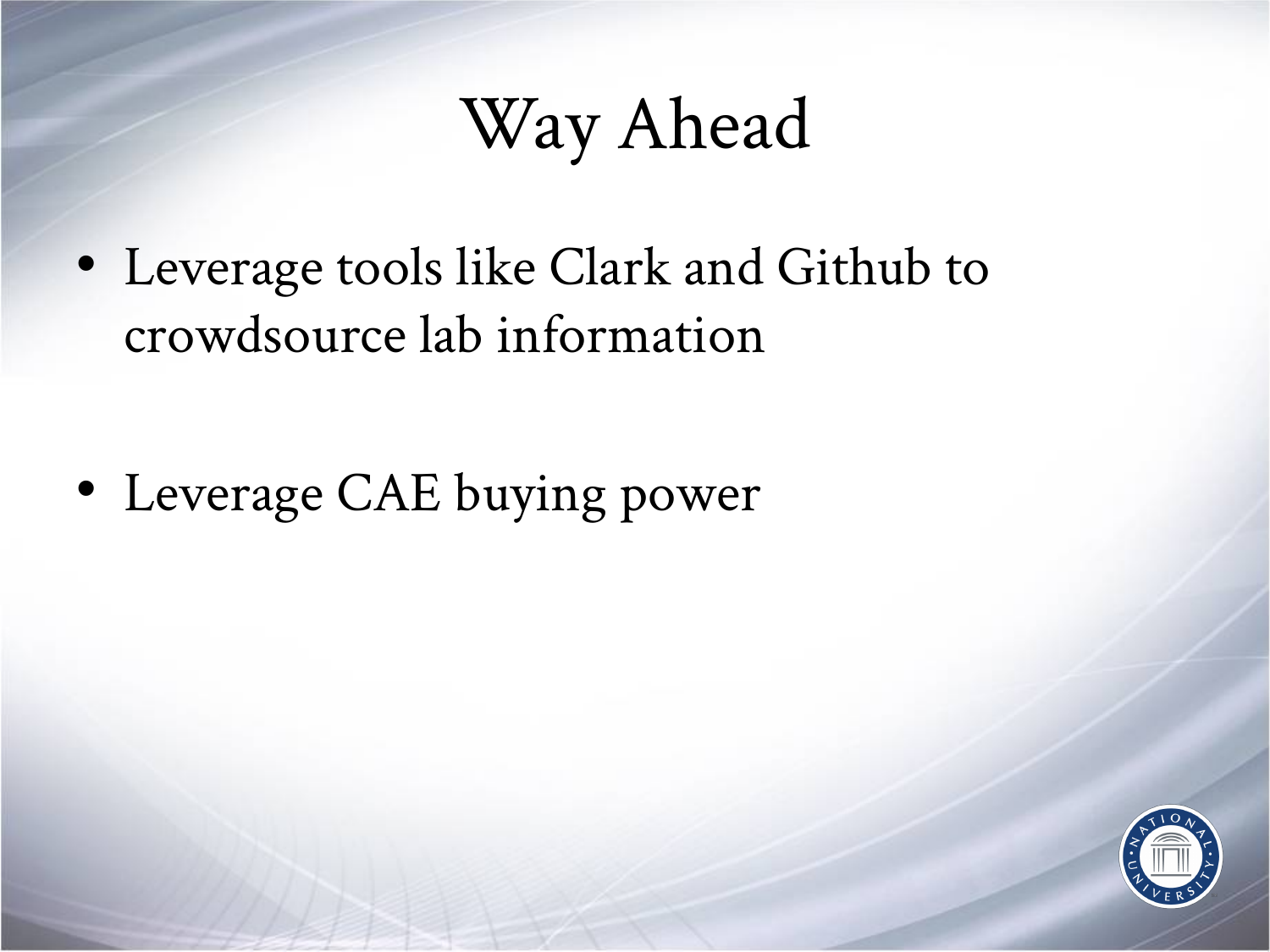

# Way Ahead
Leverage tools like Clark and Github to crowdsource lab information

Leverage CAE buying power